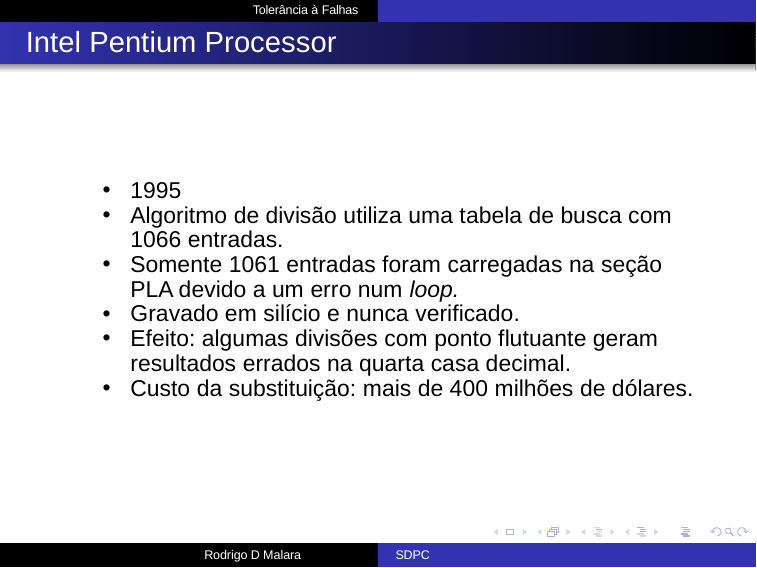

Tolerância à Falhas
# Intel Pentium Processor

1995
Algoritmo de divisão utiliza uma tabela de busca com 1066 entradas.
Somente 1061 entradas foram carregadas na seção PLA devido a um erro num loop.
Gravado em silício e nunca verificado.
Efeito: algumas divisões com ponto flutuante geram resultados errados na quarta casa decimal.
Custo da substituição: mais de 400 milhões de dólares.

Rodrigo D Malara
SDPC